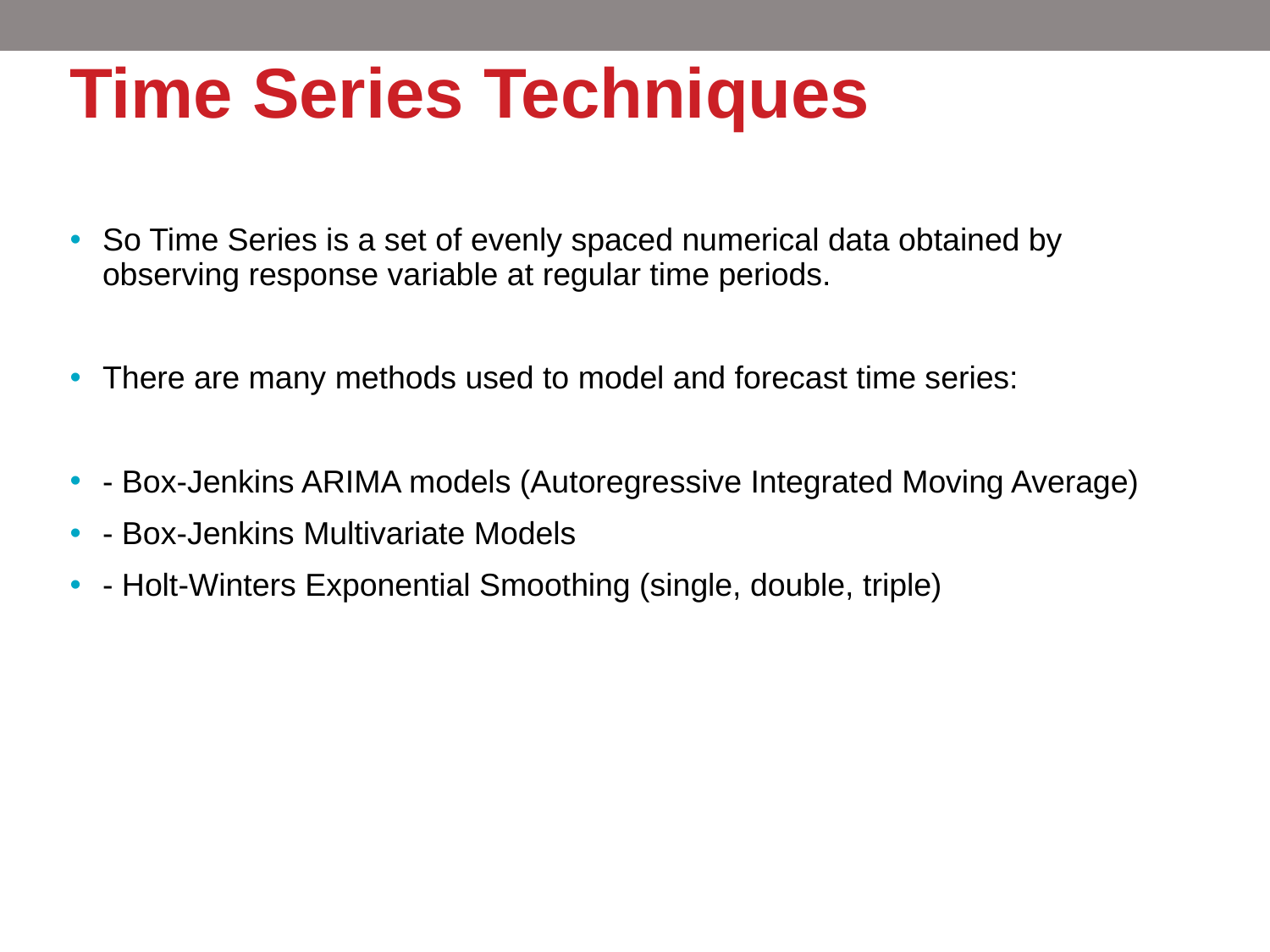

# Time Series Techniques
So Time Series is a set of evenly spaced numerical data obtained by observing response variable at regular time periods.

There are many methods used to model and forecast time series:

- Box-Jenkins ARIMA models (Autoregressive Integrated Moving Average)
- Box-Jenkins Multivariate Models
- Holt-Winters Exponential Smoothing (single, double, triple)